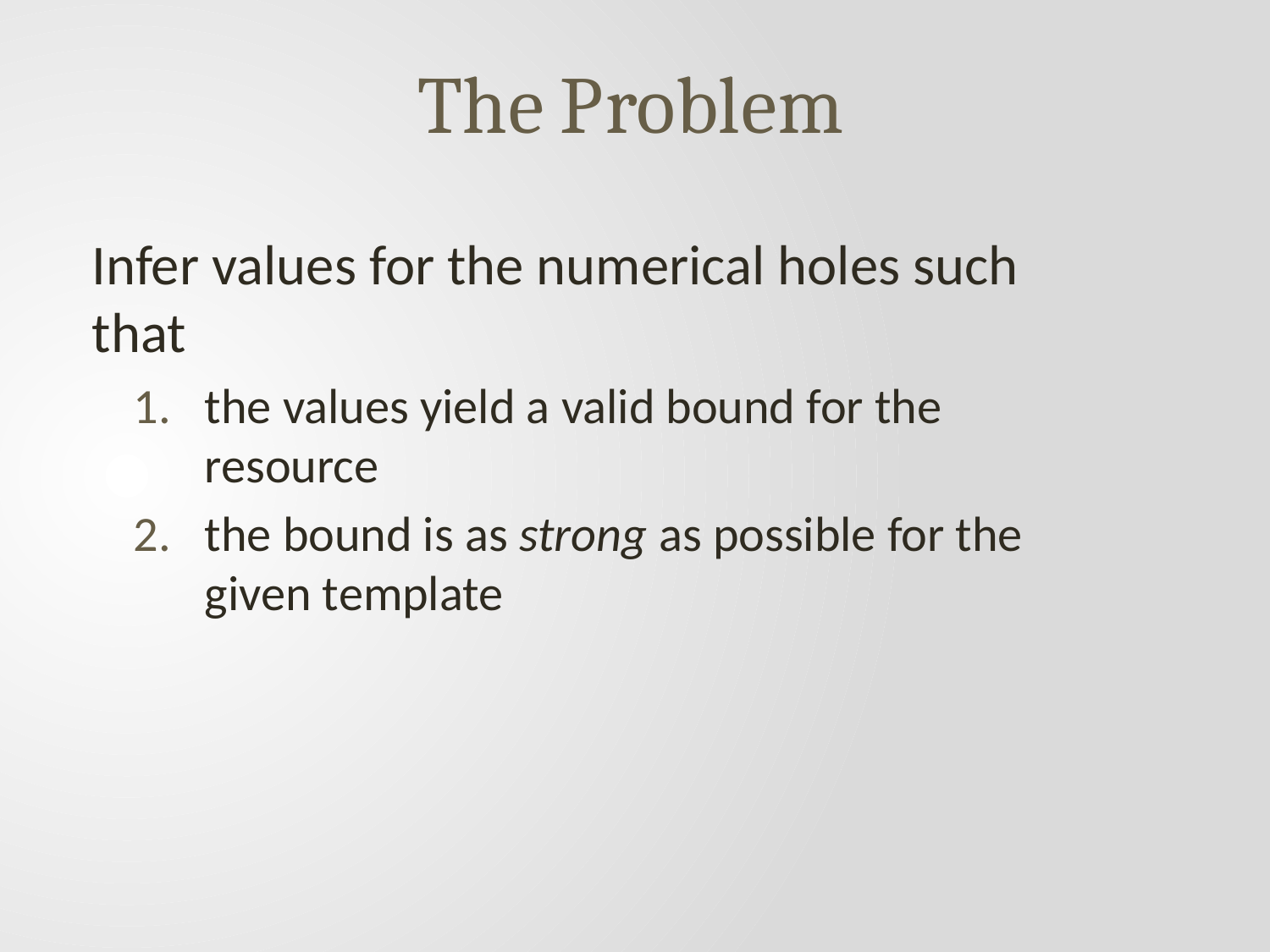

# The Problem
Infer values for the numerical holes such that
the values yield a valid bound for the resource
the bound is as strong as possible for the given template